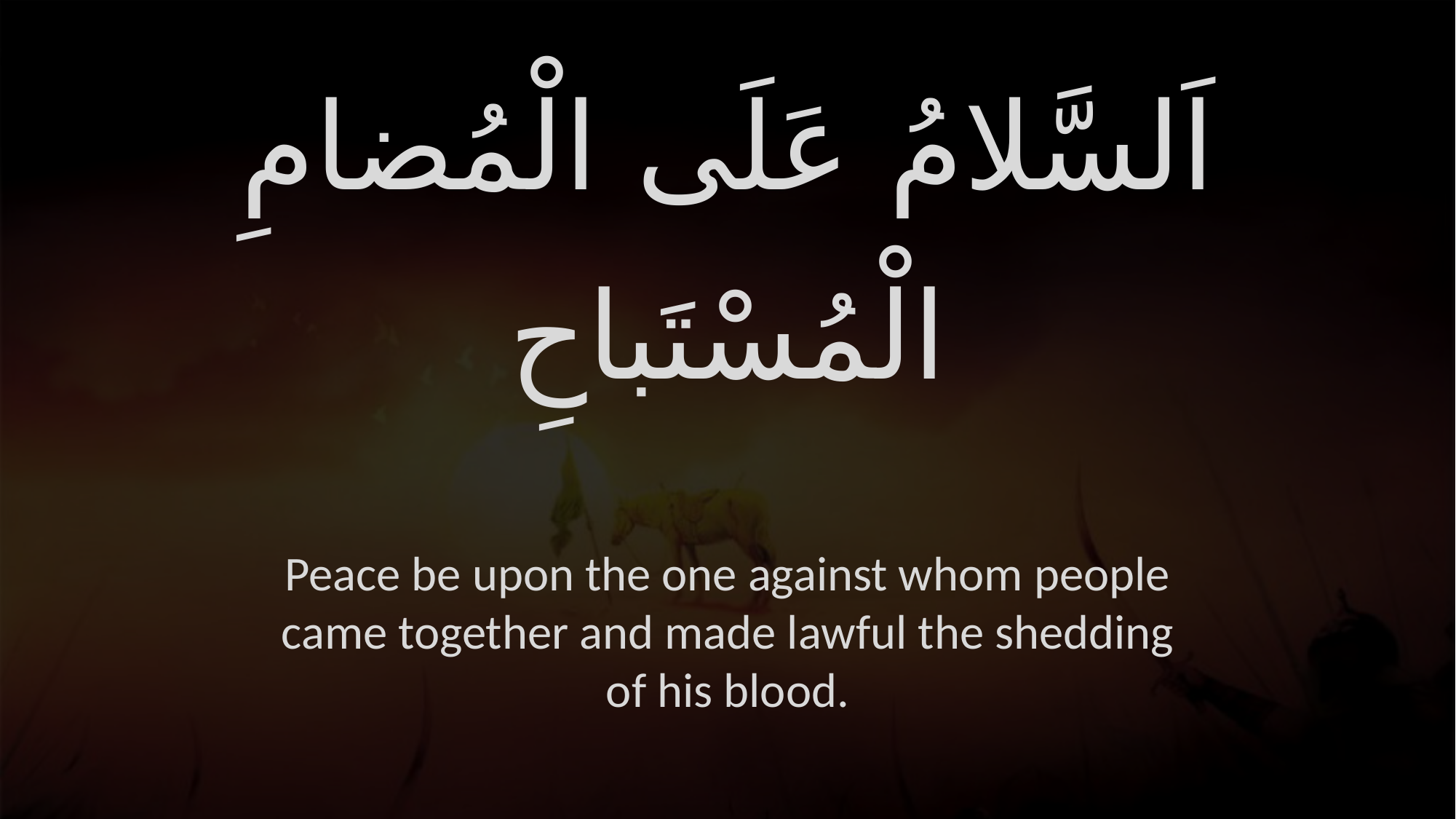

# اَلسَّلامُ عَلَى الْمُضامِ الْمُسْتَباحِ
Peace be upon the one against whom people came together and made lawful the shedding of his blood.